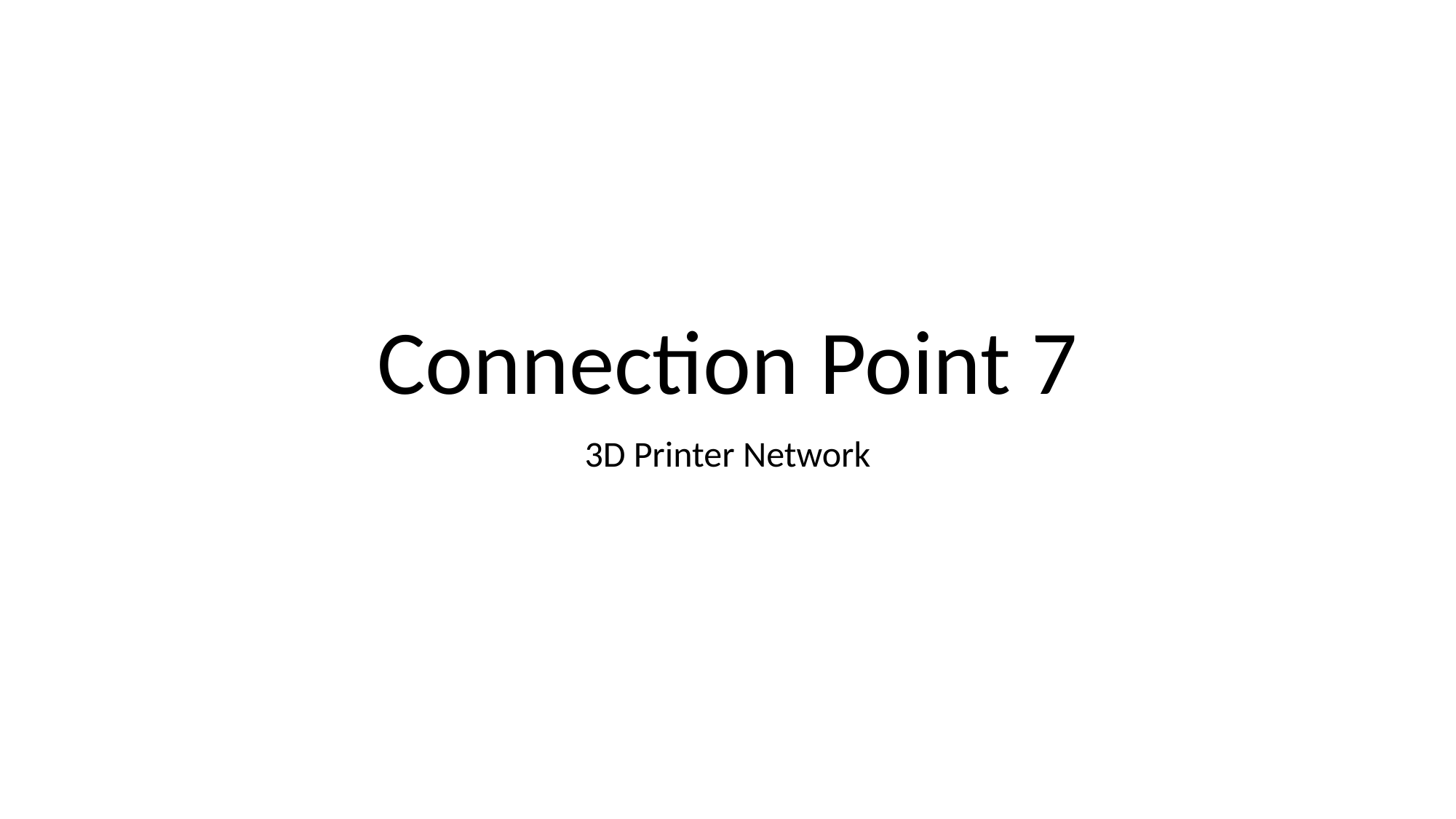

# Connection Point 7
3D Printer Network